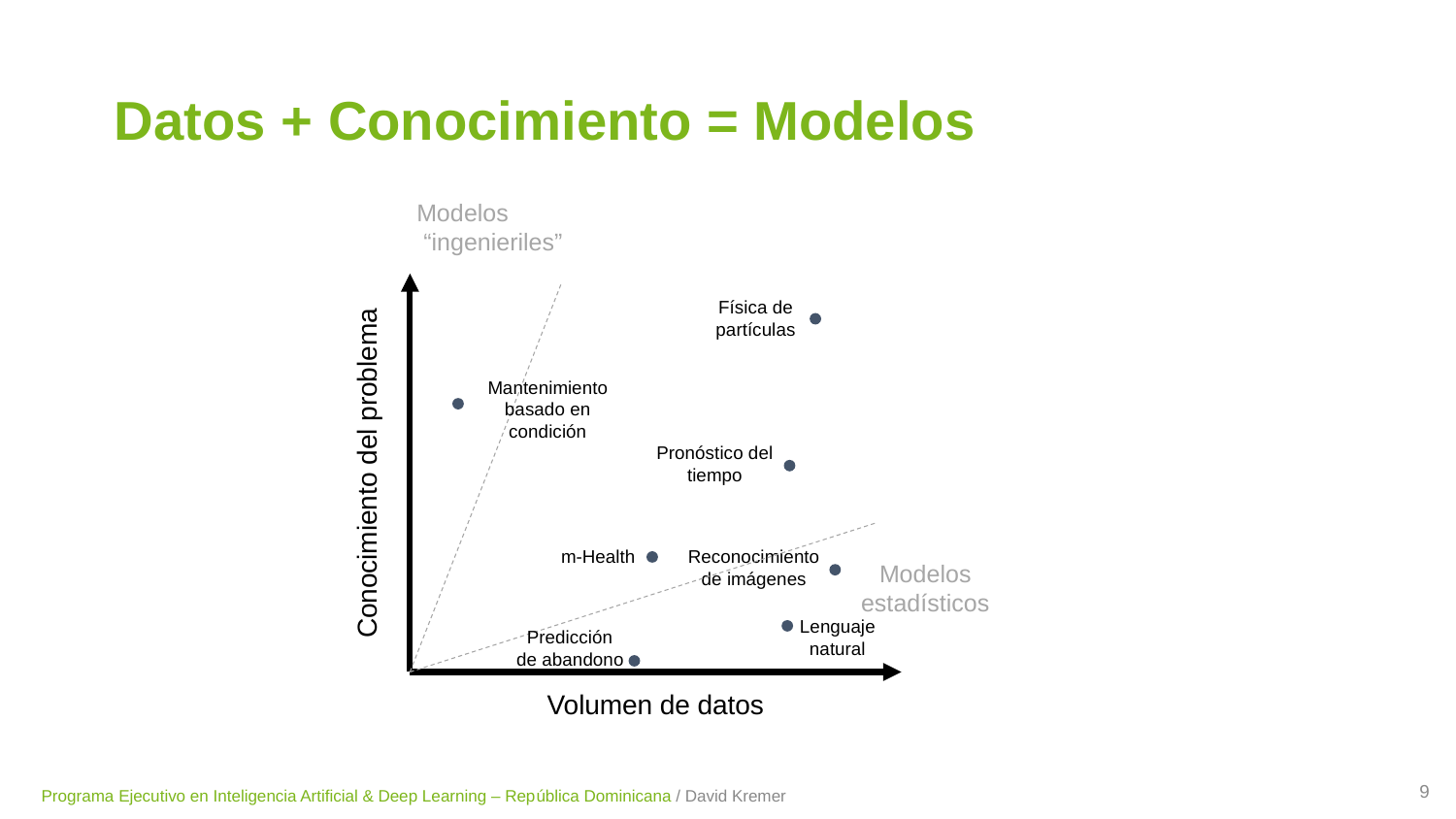

# Datos + Conocimiento = Modelos
Modelos          “ingenieriles”
Física de partículas

Mantenimiento basado en condición

Pronóstico del tiempo
Conocimiento del problema

Reconocimiento de imágenes
Modelos estadísticos

Lenguaje natural

Predicción de abandono

Volumen de datos
m-Health

9